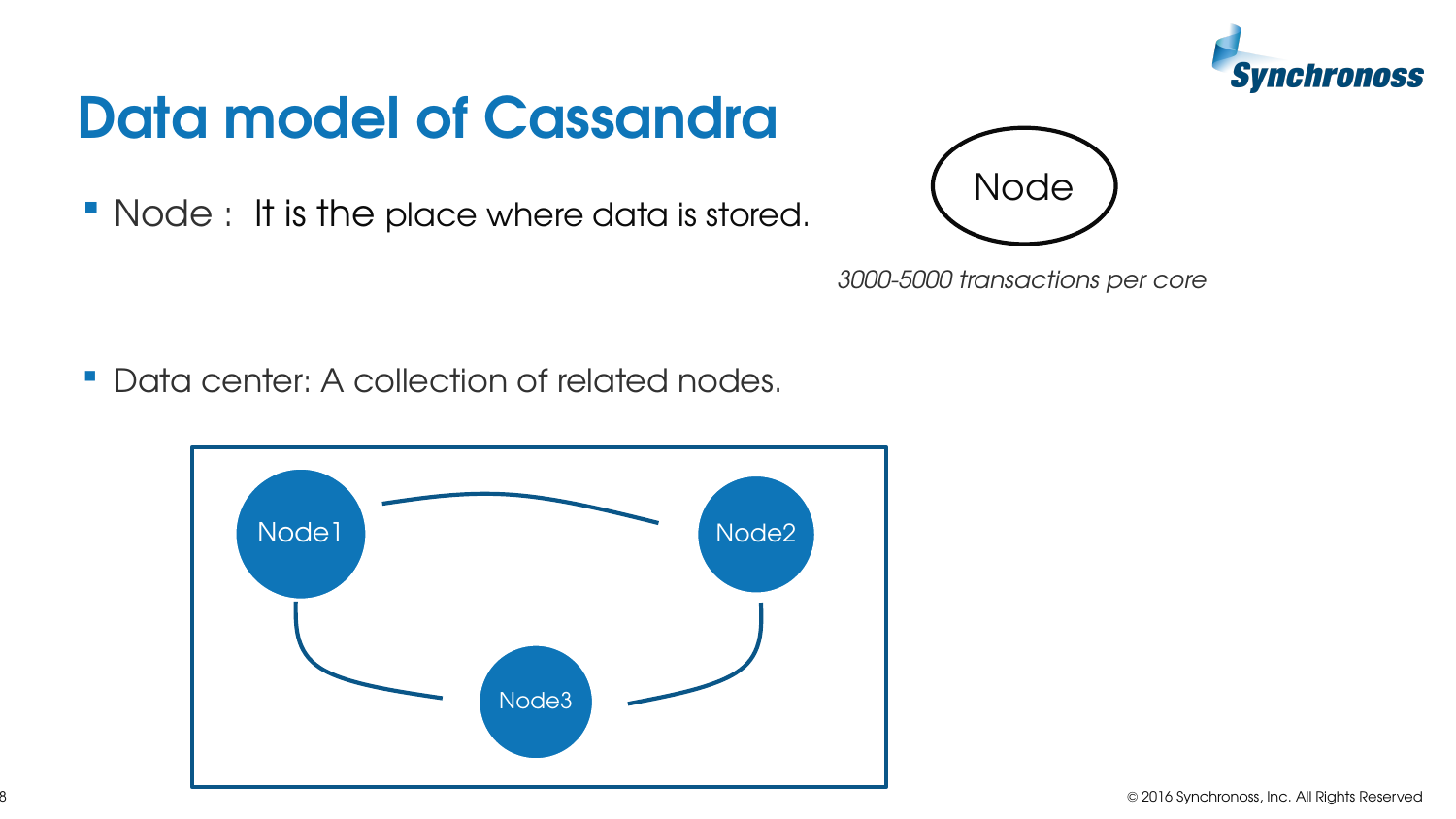

# Data model of Cassandra
Node
Node :  It is the place where data is stored.

Data center: A collection of related nodes.

3000-5000 transactions per core

Node1
Node2

Node3